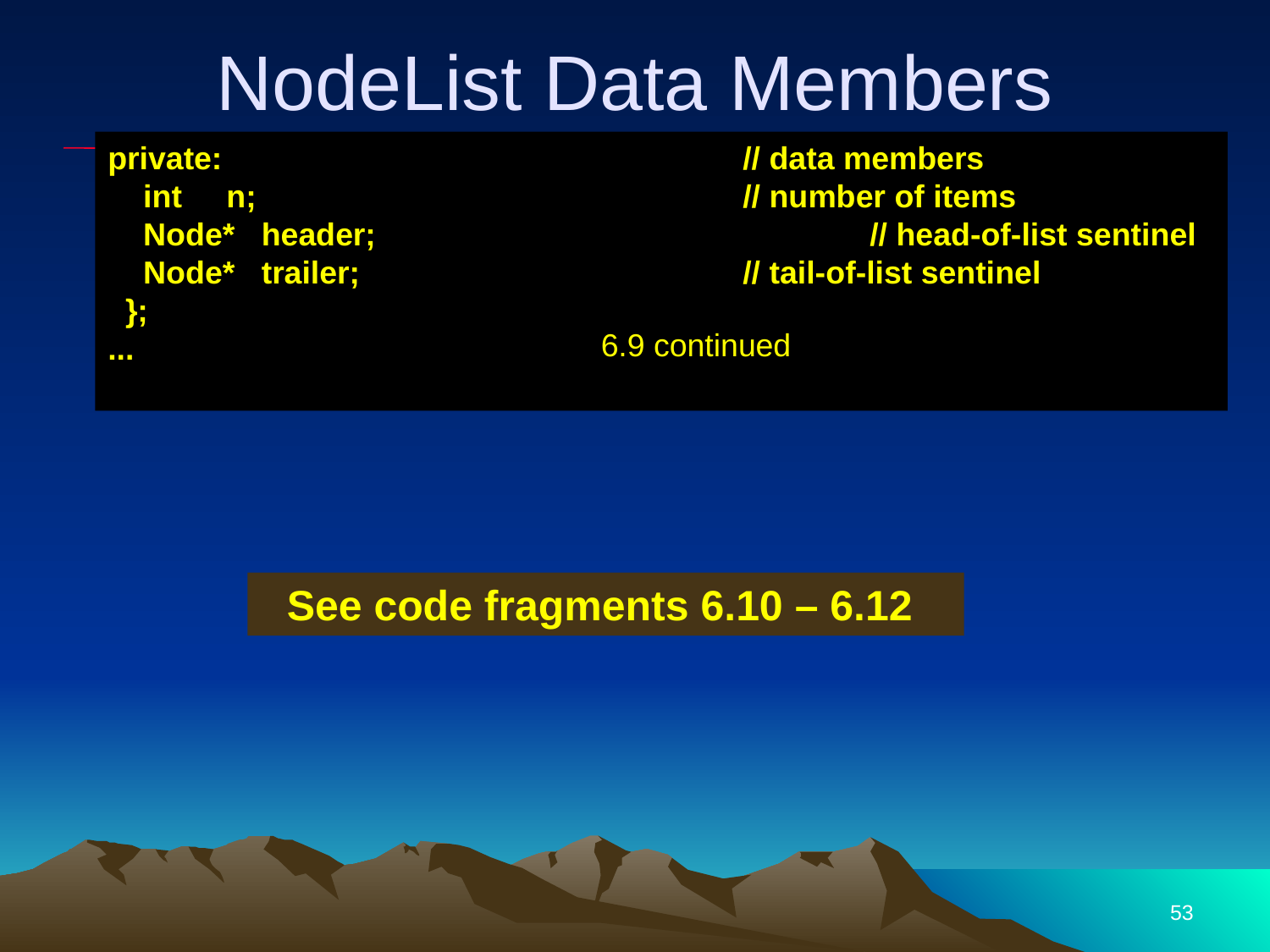

# NodeList Data Members
private:					// data members
    int     n;				// number of items
    Node*   header;				// head-of-list sentinel
    Node*   trailer;				// tail-of-list sentinel
  };
...

6.9 continued
See code fragments 6.10 – 6.12
53